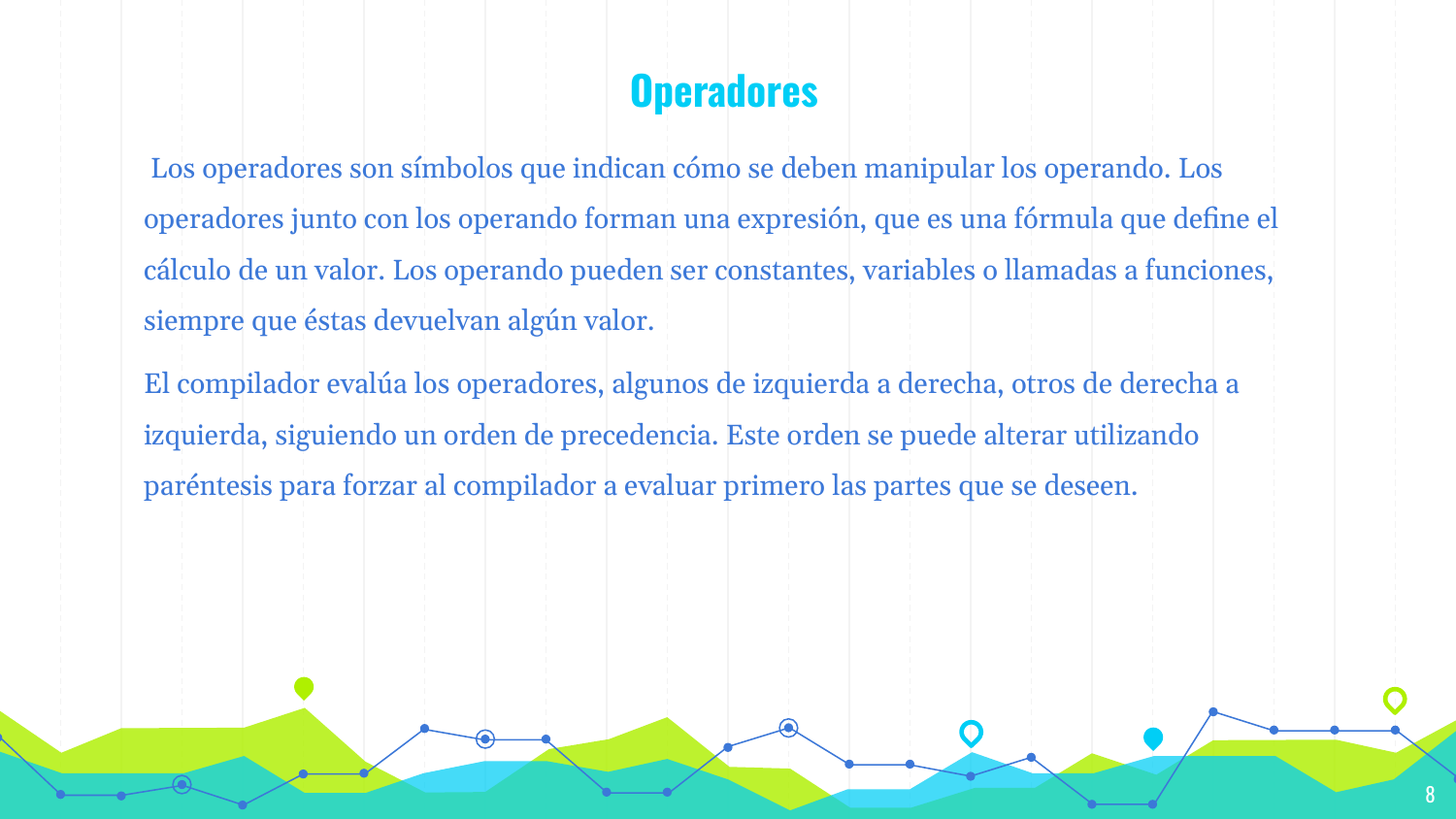

Operadores
 Los operadores son símbolos que indican cómo se deben manipular los operando. Los operadores junto con los operando forman una expresión, que es una fórmula que define el cálculo de un valor. Los operando pueden ser constantes, variables o llamadas a funciones, siempre que éstas devuelvan algún valor.
El compilador evalúa los operadores, algunos de izquierda a derecha, otros de derecha a izquierda, siguiendo un orden de precedencia. Este orden se puede alterar utilizando paréntesis para forzar al compilador a evaluar primero las partes que se deseen.
8